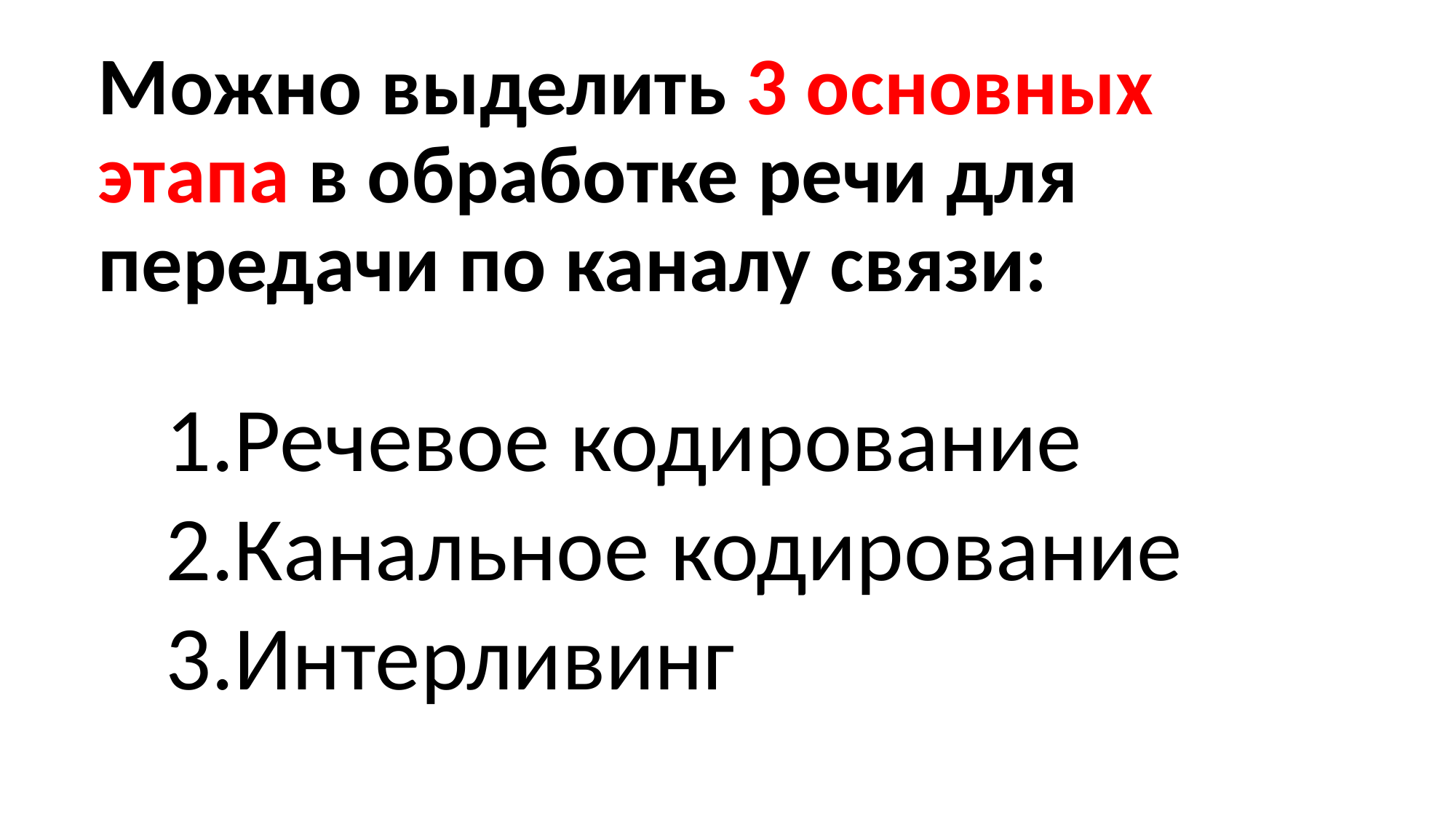

# Можно выделить 3 основных этапа в обработке речи для передачи по каналу связи:
Речевое кодирование
Канальное кодирование
Интерливинг